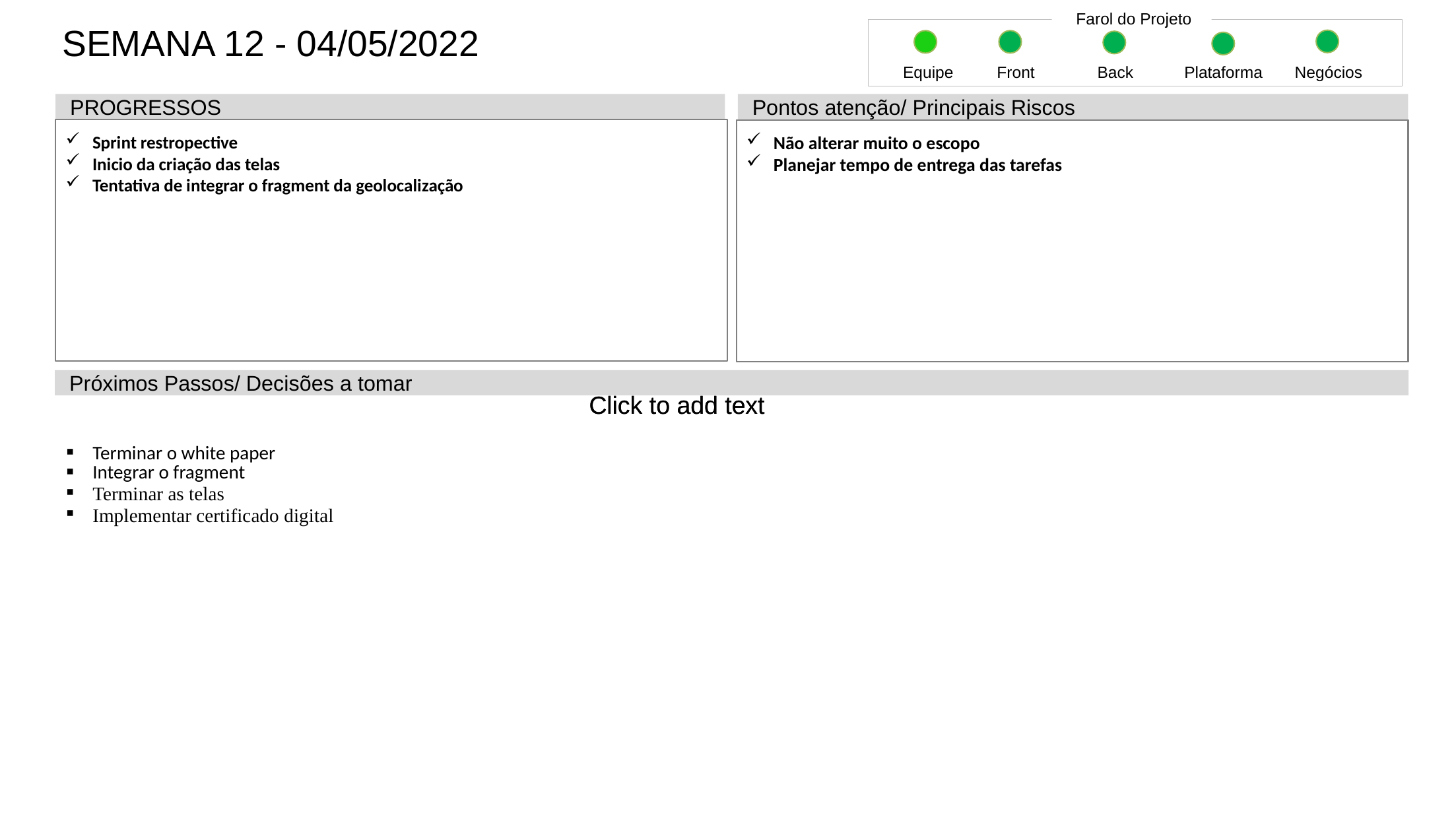

Farol do Projeto

SEMANA 12 - 04/05/2022

Equipe
Front
Back
Plataforma
Negócios
PROGRESSOS
Pontos atenção/ Principais Riscos
Sprint restropective
Inicio da criação das telas
Tentativa de integrar o fragment da geolocalização

Não alterar muito o escopo
Planejar tempo de entrega das tarefas

Próximos Passos/ Decisões a tomar
Click to add text
Click to add text
| Terminar o white paper Integrar o fragment Terminar as telas Implementar certificado digital |  |  |
| --- | --- | --- |